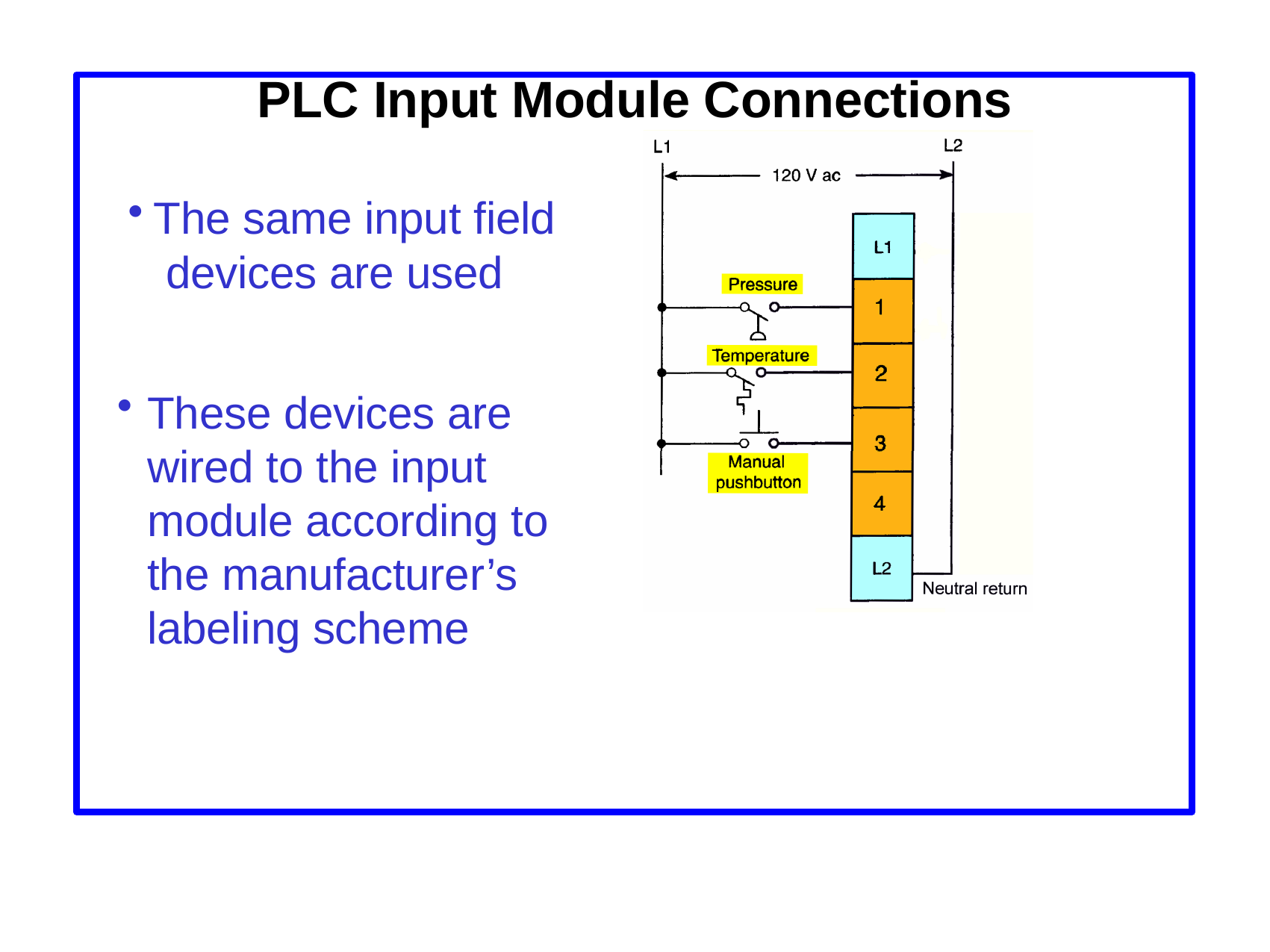

# PLC Input Module Connections

The same input field  devices are used

These devices are  wired to the input  module according to  the manufacturer’s  labeling scheme